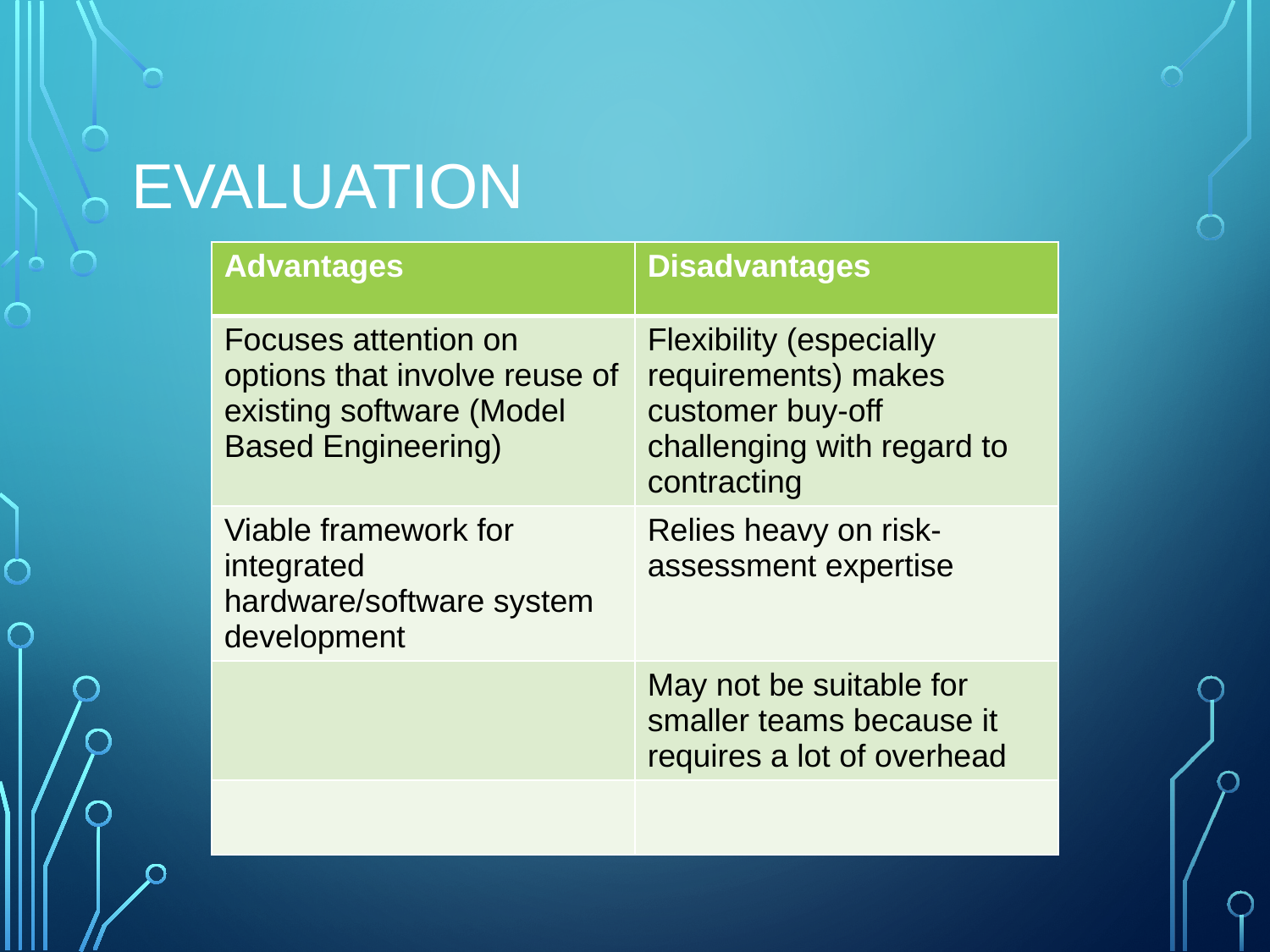

# Evaluation
| Advantages | Disadvantages |
| --- | --- |
| Focuses attention on options that involve reuse of existing software (Model Based Engineering) | Flexibility (especially requirements) makes customer buy-off challenging with regard to contracting |
| Viable framework for integrated hardware/software system development | Relies heavy on risk-assessment expertise |
|  | May not be suitable for smaller teams because it requires a lot of overhead |
|  |  |